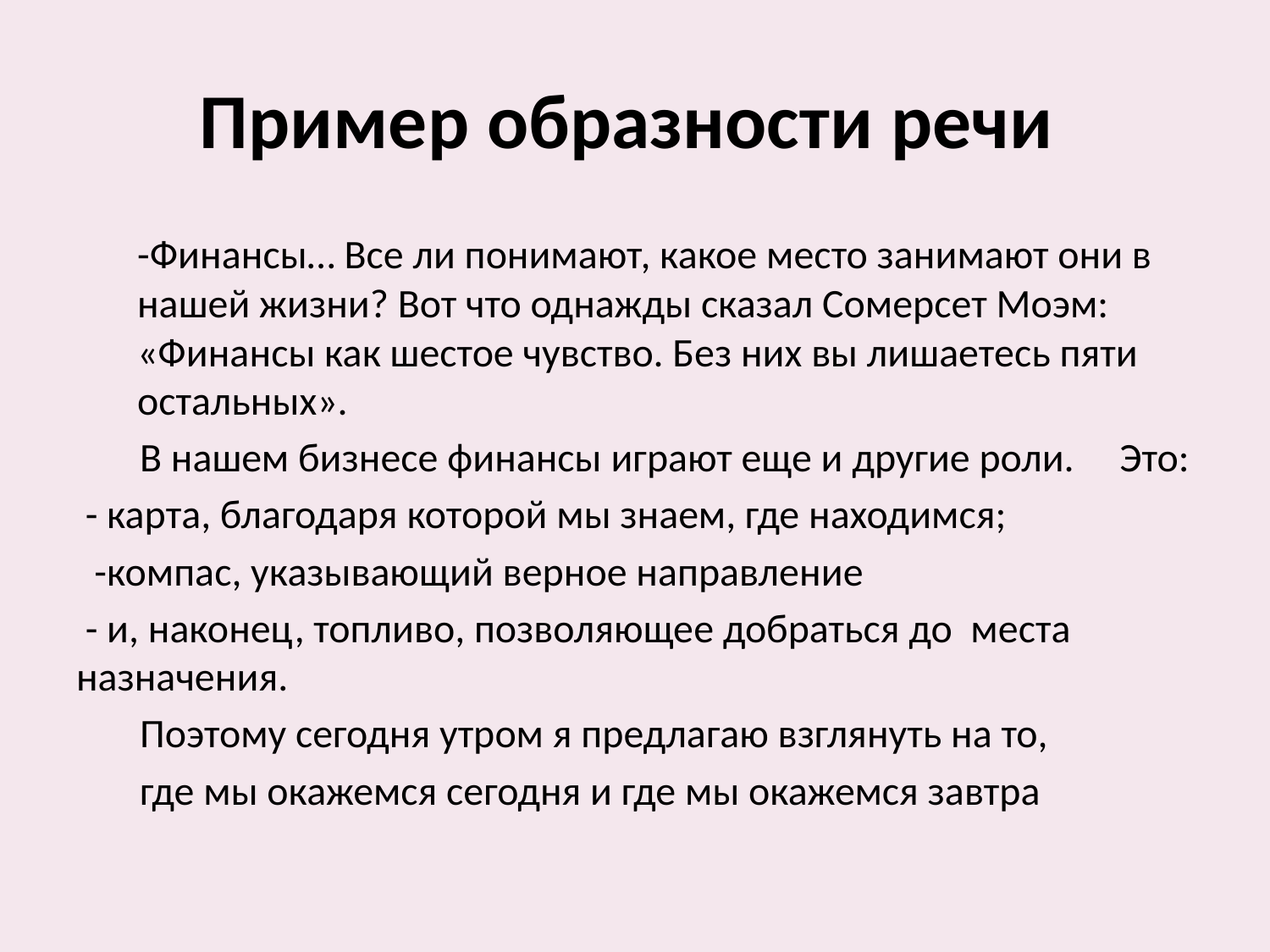

# Пример образности речи
-Финансы… Все ли понимают, какое место занимают они в нашей жизни? Вот что однажды сказал Сомерсет Моэм: «Финансы как шестое чувство. Без них вы лишаетесь пяти остальных».
       В нашем бизнесе финансы играют еще и другие роли.     Это:
 - карта, благодаря которой мы знаем, где находимся;
  -компас, указывающий верное направление
 - и, наконец, топливо, позволяющее добраться до  места назначения.
       Поэтому сегодня утром я предлагаю взглянуть на то,
       где мы окажемся сегодня и где мы окажемся завтра